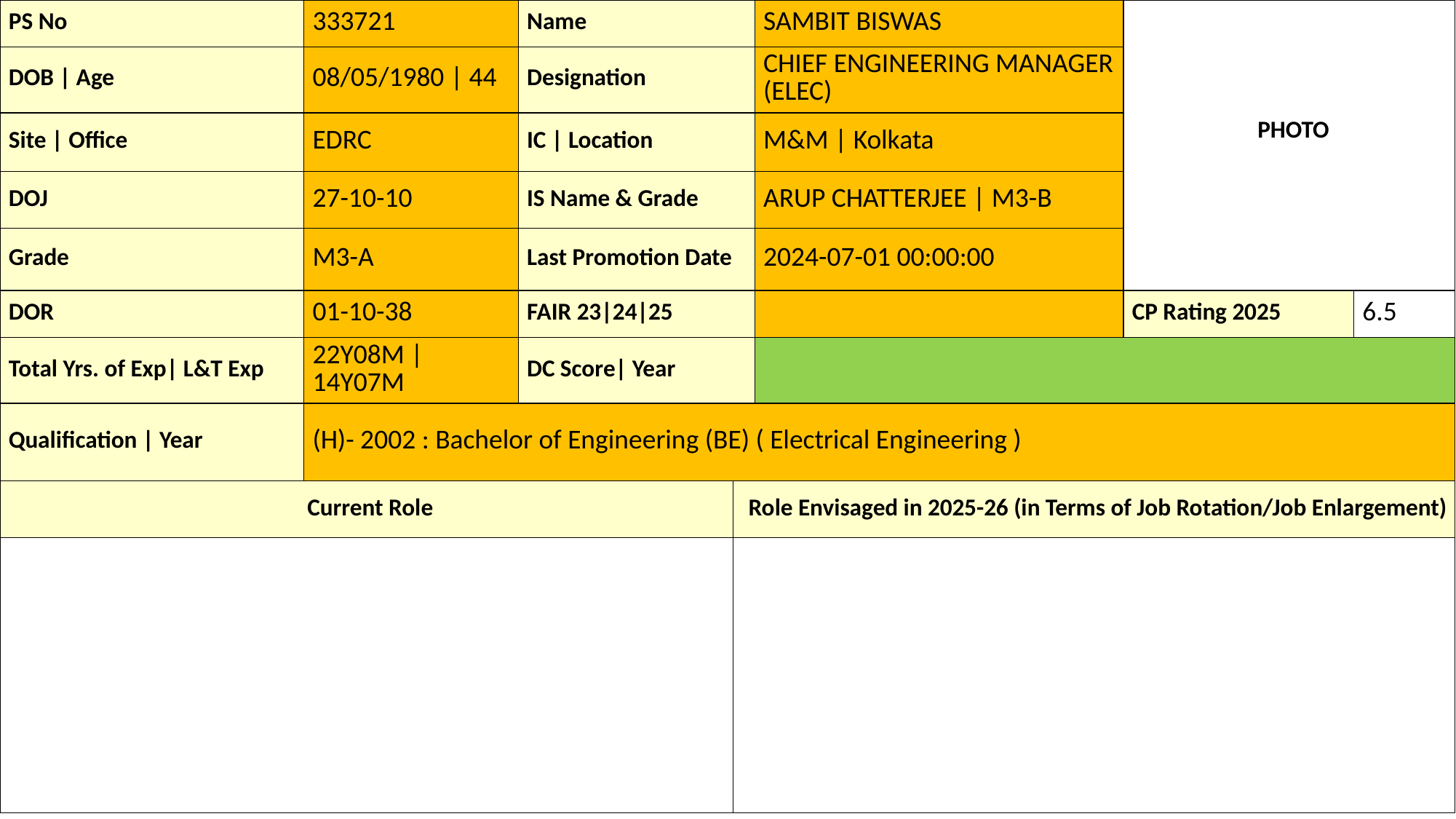

| PS No | 333721 | Name |  | SAMBIT BISWAS | PHOTO |  |
| --- | --- | --- | --- | --- | --- | --- |
| DOB | Age | 08/05/1980 | 44 | Designation |  | CHIEF ENGINEERING MANAGER (ELEC) |  |  |
| Site | Office | EDRC | IC | Location |  | M&M | Kolkata |  |  |
| DOJ | 27-10-10 | IS Name & Grade |  | ARUP CHATTERJEE | M3-B |  |  |
| Grade | M3-A | Last Promotion Date |  | 2024-07-01 00:00:00 |  |  |
| DOR | 01-10-38 | FAIR 23|24|25 |  |  | CP Rating 2025 | 6.5 |
| Total Yrs. of Exp| L&T Exp | 22Y08M | 14Y07M | DC Score| Year |  |  |  |  |
| Qualification | Year | (H)- 2002 : Bachelor of Engineering (BE) ( Electrical Engineering ) |  |  |  |  |  |
| Current Role |  |  | Role Envisaged in 2025-26 (in Terms of Job Rotation/Job Enlargement) |  |  |  |
|  |  |  |  |  |  |  |